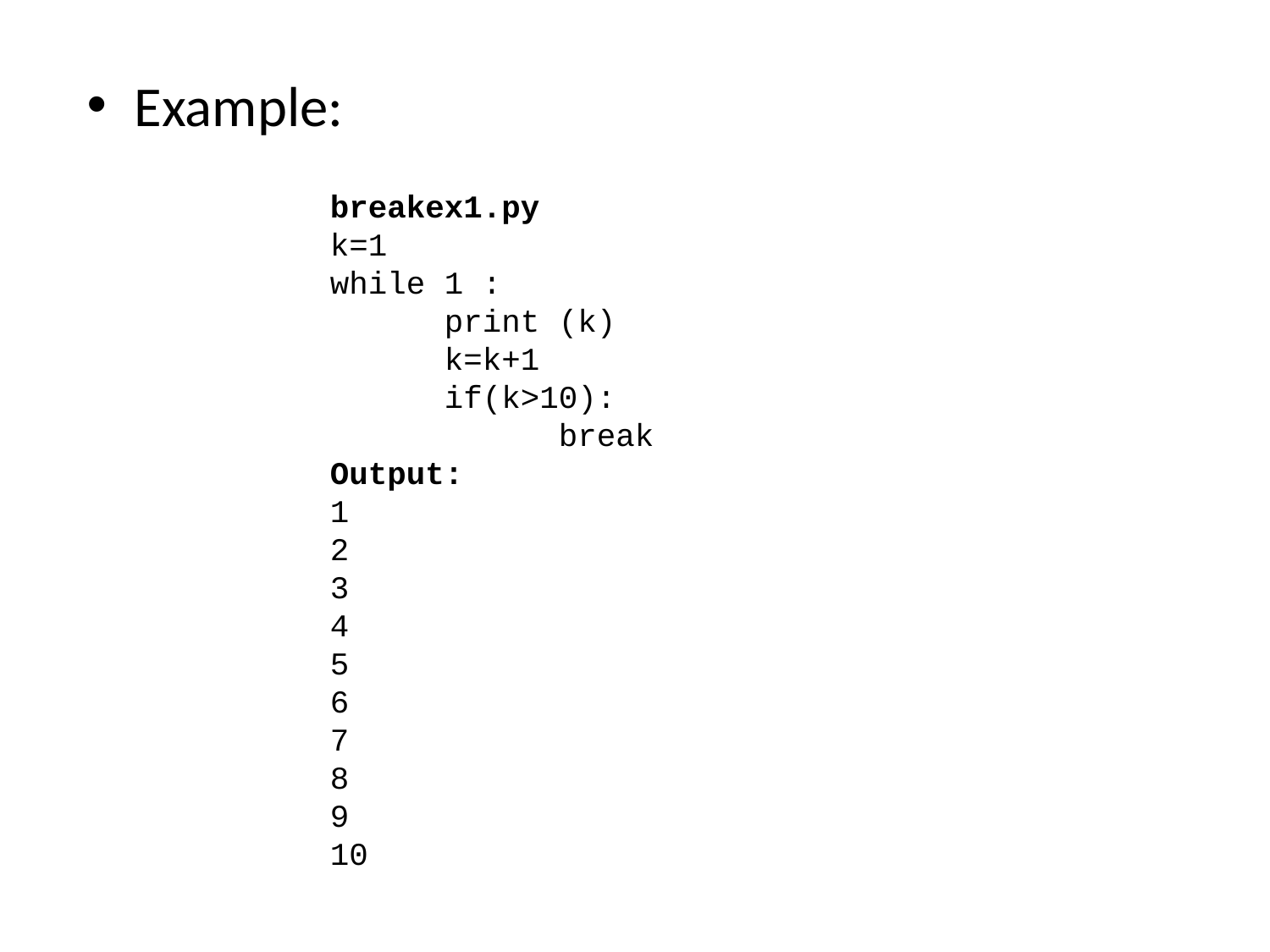

Example:
breakex1.py
k=1
while 1 :
      print (k)
      k=k+1
      if(k>10):
            break
Output:
1
2
3
4
5
6
7
8
9
10